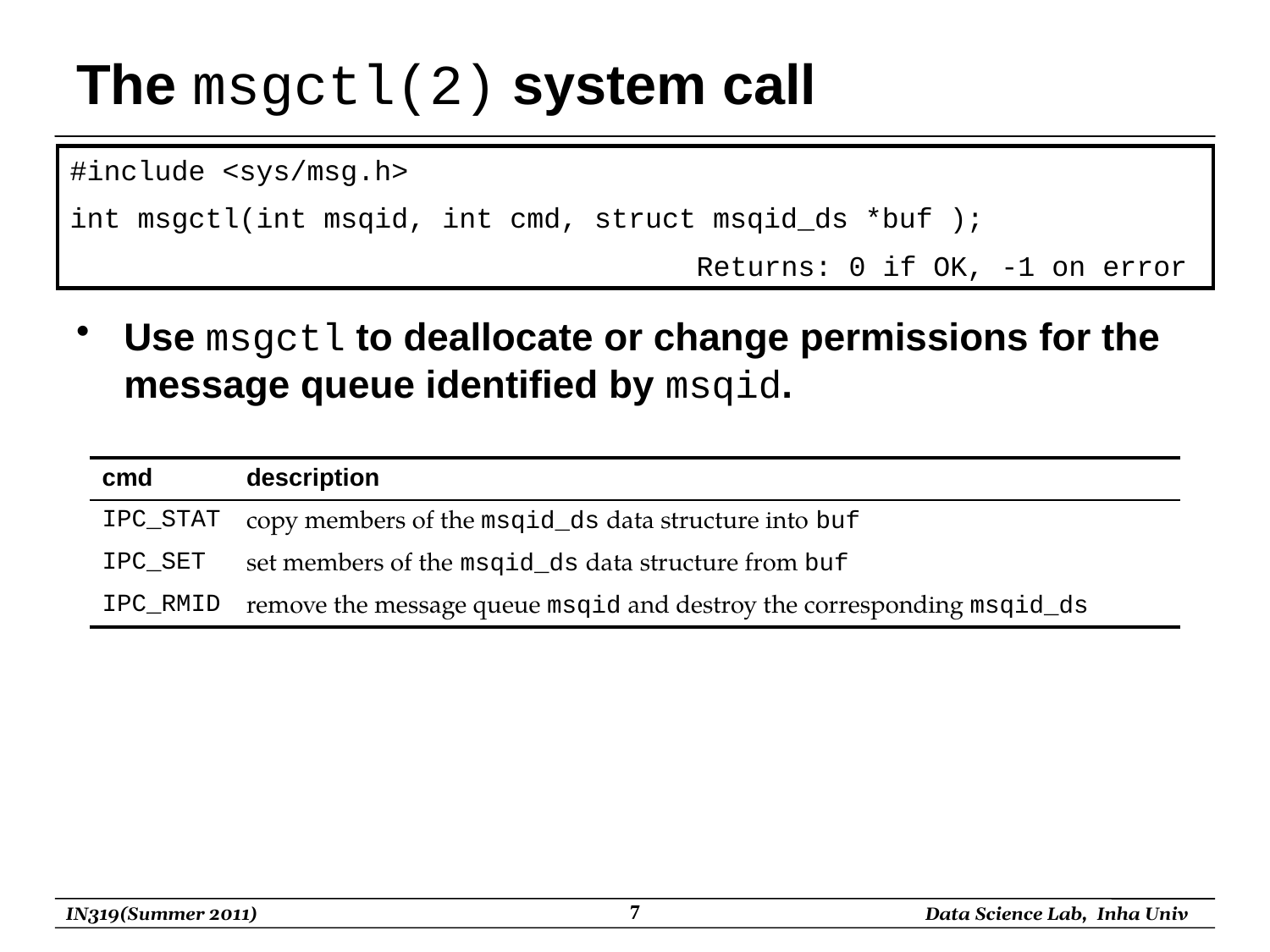

# The msgctl(2) system call
#include <sys/msg.h>
int msgctl(int msqid, int cmd, struct msqid_ds *buf );
				       Returns: 0 if OK, -1 on error
Use msgctl to deallocate or change permissions for the message queue identified by msqid.
| cmd | description |
| --- | --- |
| IPC\_STAT | copy members of the msqid\_ds data structure into buf |
| IPC\_SET | set members of the msqid\_ds data structure from buf |
| IPC\_RMID | remove the message queue msqid and destroy the corresponding msqid\_ds |
7